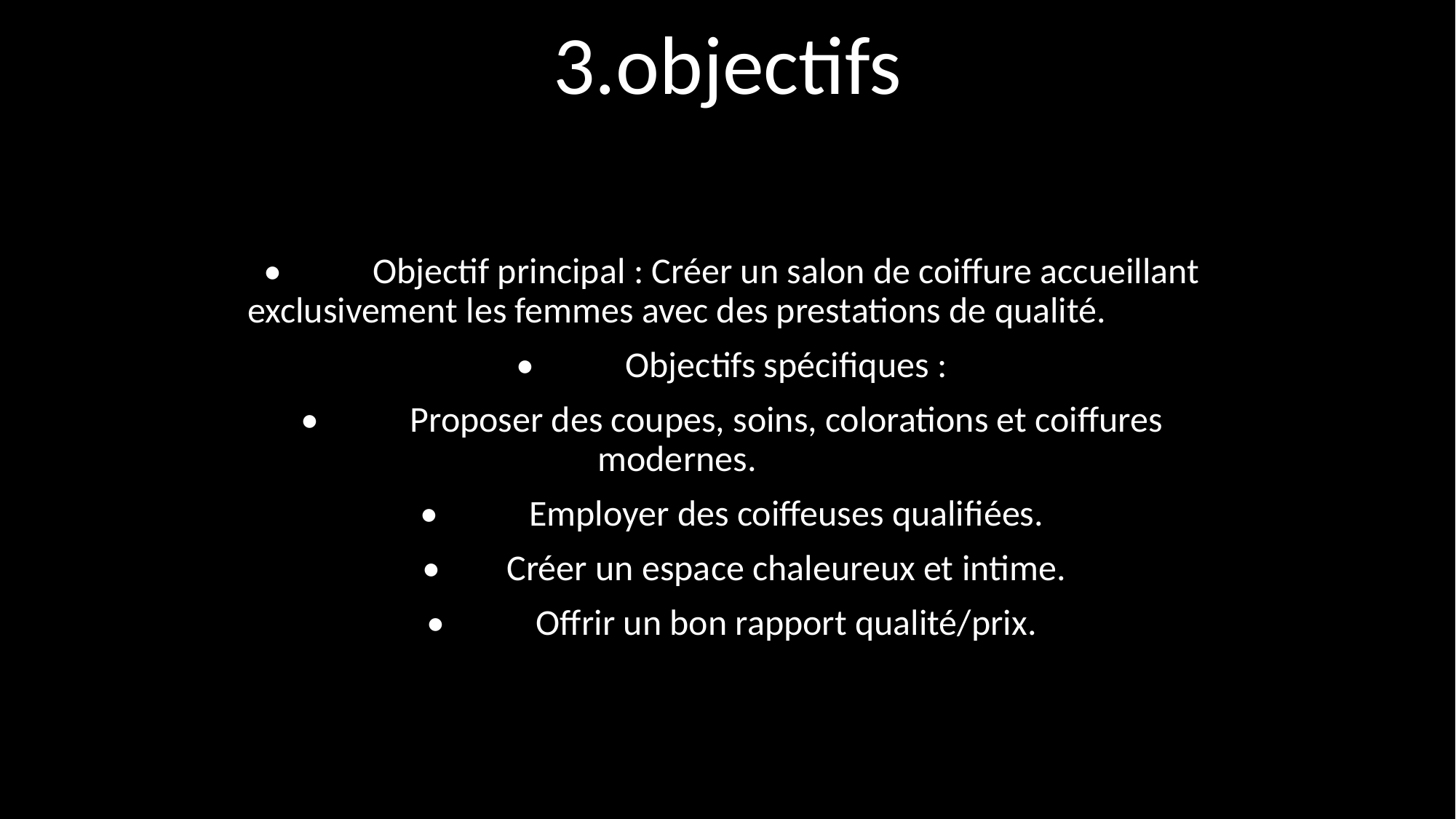

# 3.objectifs

	•	Objectif principal : Créer un salon de coiffure accueillant exclusivement les femmes avec des prestations de qualité.
	•	Objectifs spécifiques :
	•	Proposer des coupes, soins, colorations et coiffures modernes.
	•	Employer des coiffeuses qualifiées.
	   •	Créer un espace chaleureux et intime.
	•	Offrir un bon rapport qualité/prix.